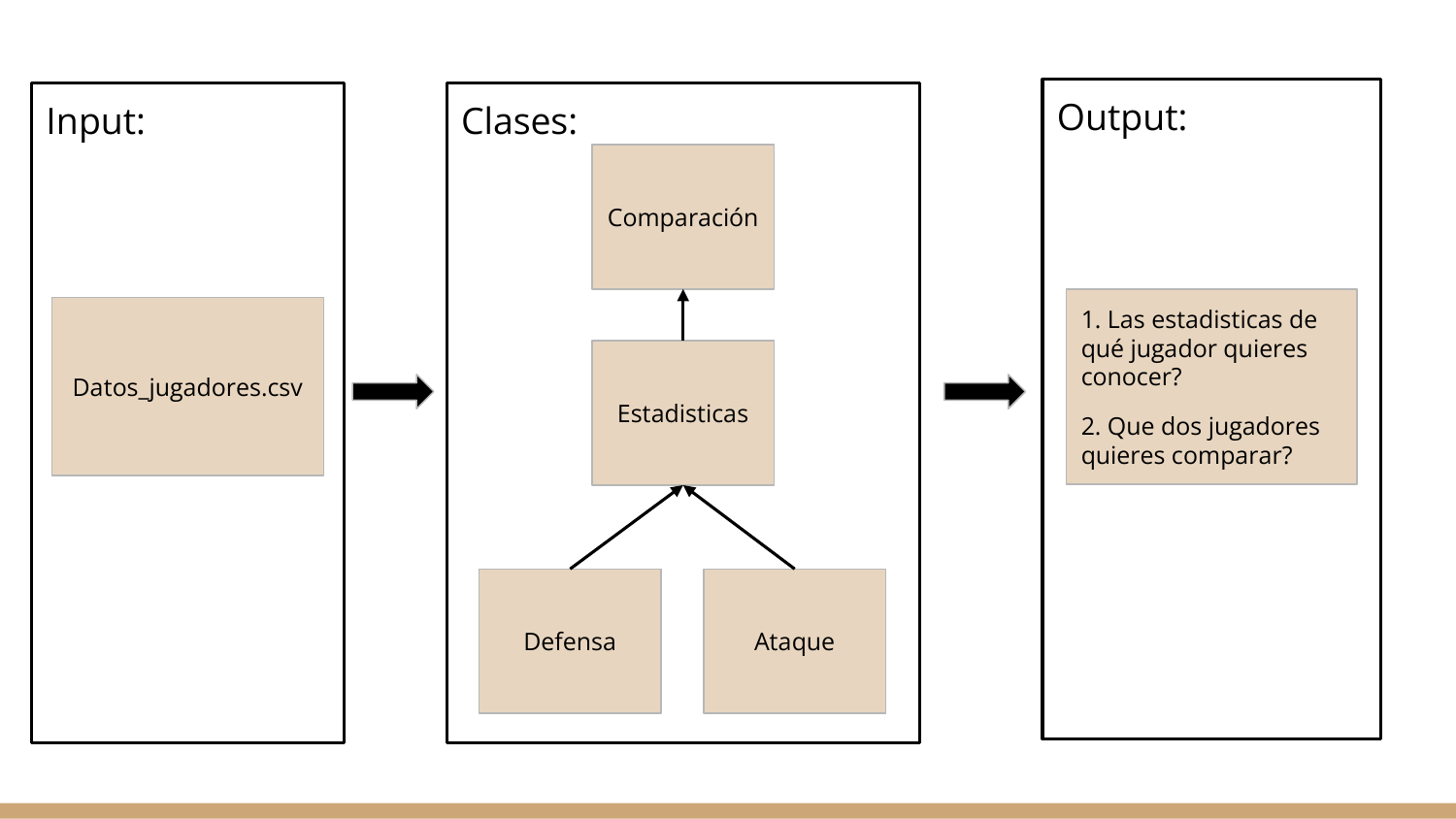

Output:
Input:
Clases:
Comparación
1. Las estadisticas de qué jugador quieres conocer?
2. Que dos jugadores quieres comparar?
Datos_jugadores.csv
Estadisticas

Defensa
Ataque